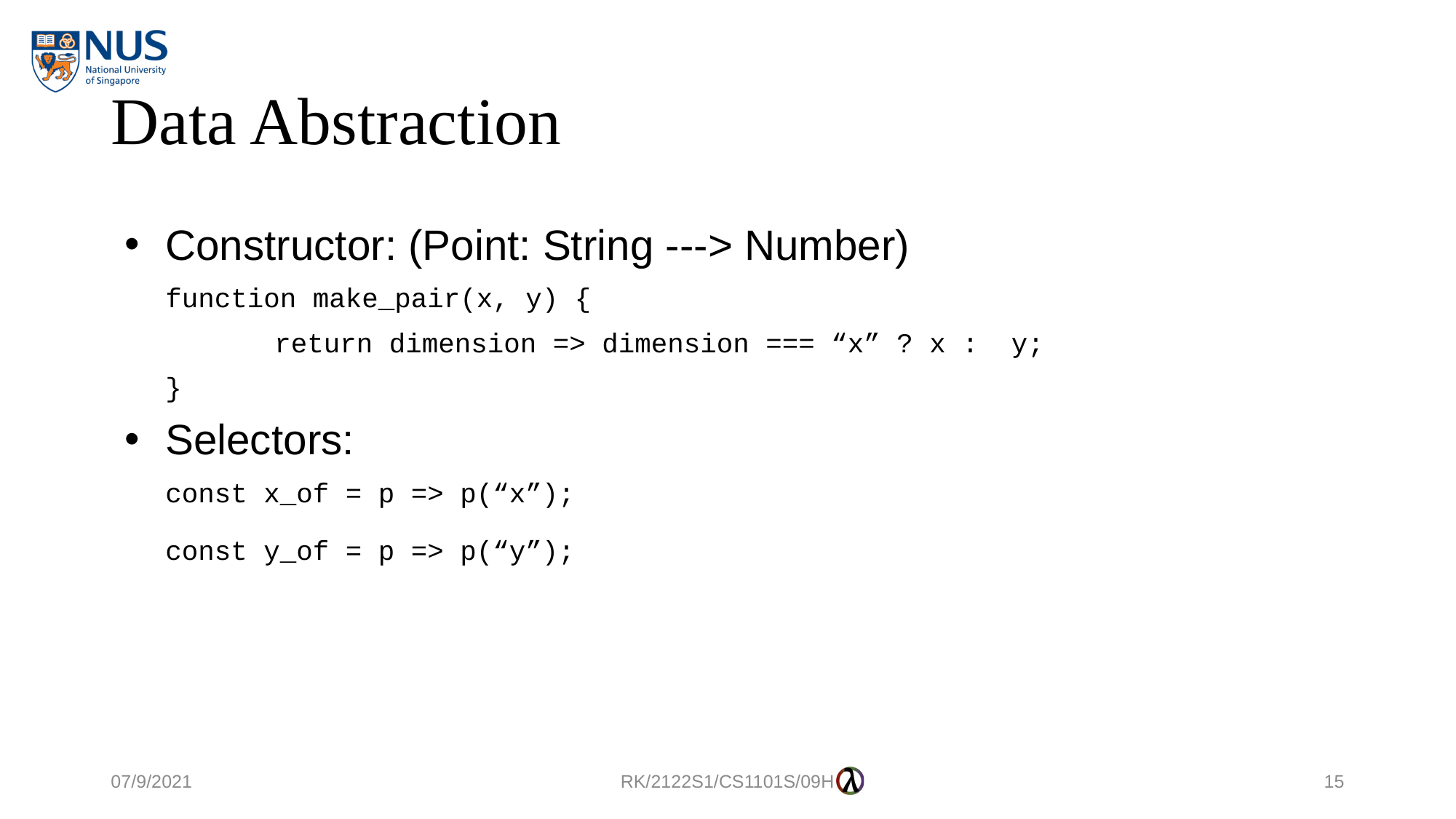

# Data Abstraction
Constructor: (Point: String ---> Number)
function make_pair(x, y) {
	return dimension => dimension === “x” ? x :  y;
}
Selectors:
const x_of = p => p(“x”);
const y_of = p => p(“y”);

07/9/2021
RK/2122S1/CS1101S/09H
15